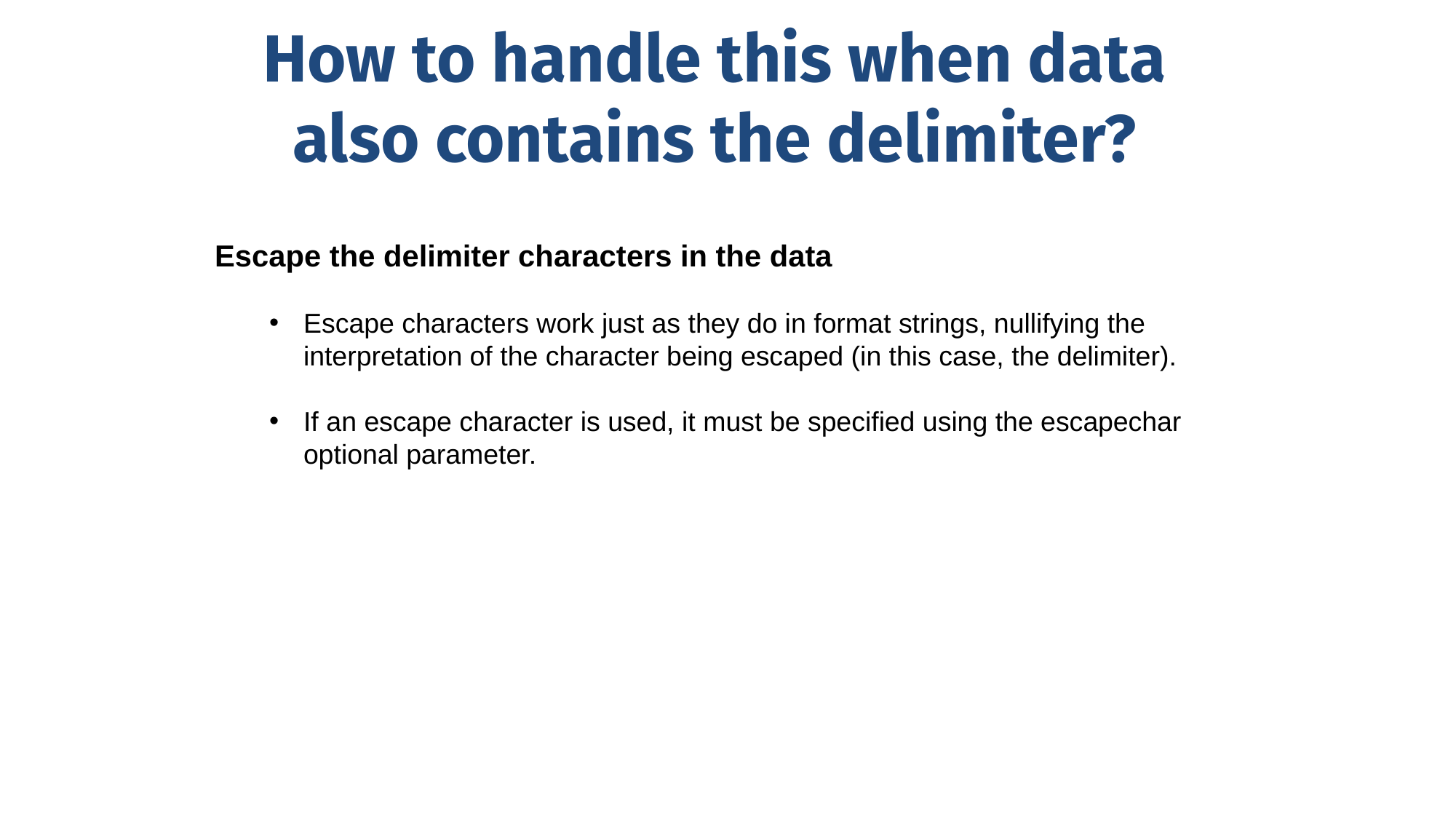

# How to handle this when data also contains the delimiter?

Escape the delimiter characters in the data

Escape characters work just as they do in format strings, nullifying the interpretation of the character being escaped (in this case, the delimiter).

If an escape character is used, it must be specified using the escapechar optional parameter.